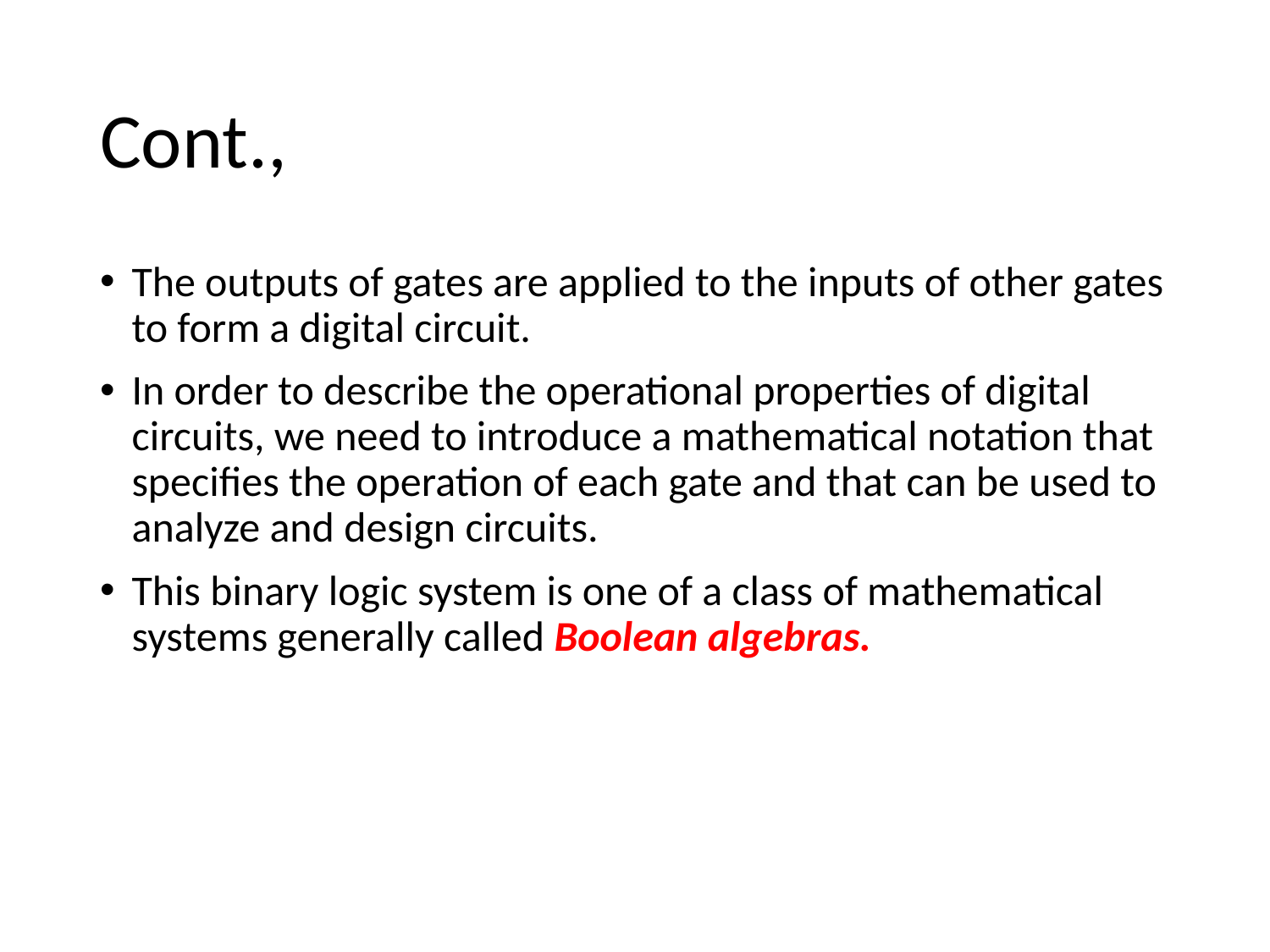

# Cont.,
The outputs of gates are applied to the inputs of other gates to form a digital circuit.
In order to describe the operational properties of digital circuits, we need to introduce a mathematical notation that specifies the operation of each gate and that can be used to analyze and design circuits.
This binary logic system is one of a class of mathematical systems generally called Boolean algebras.